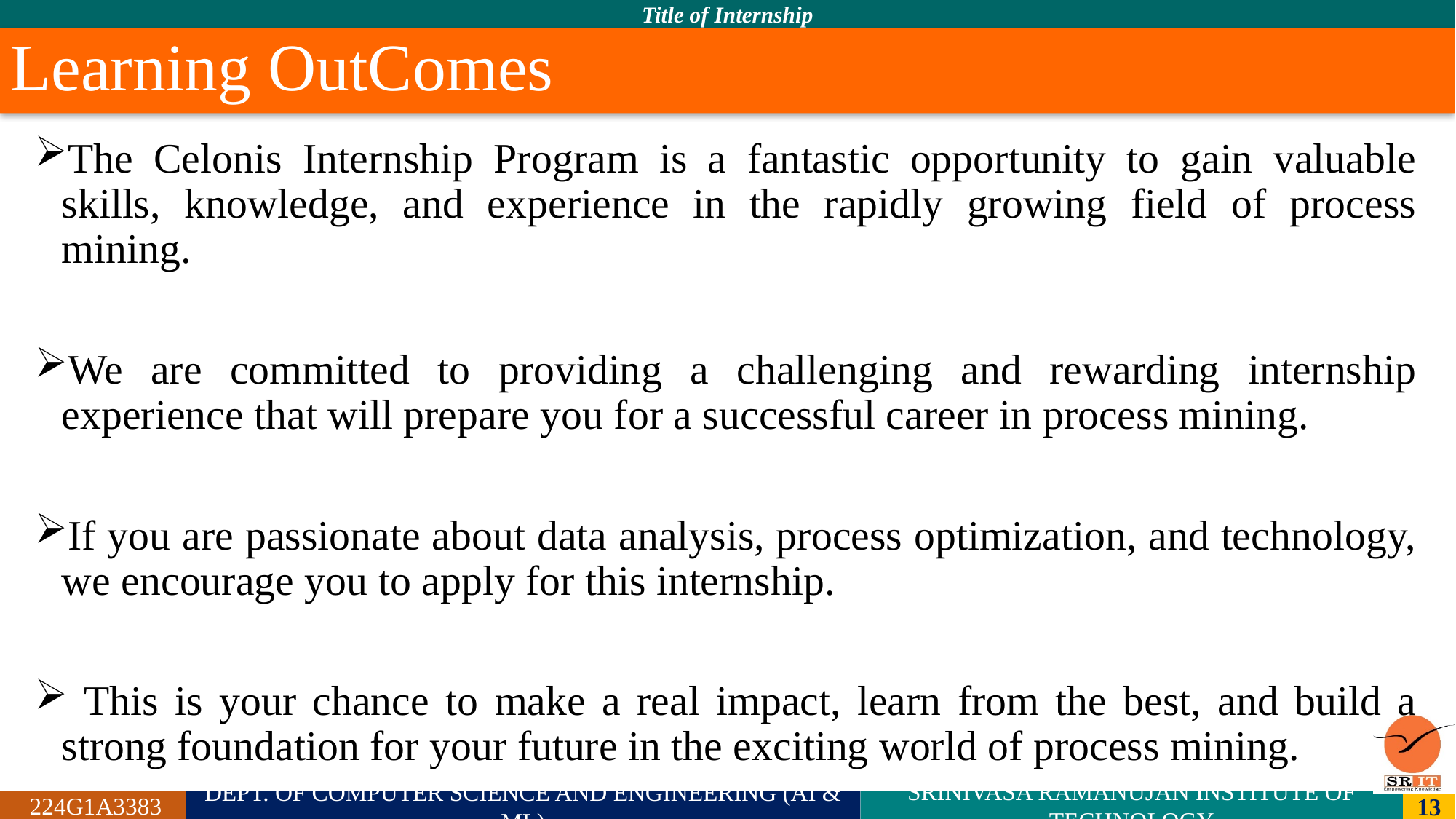

# Learning OutComes
The Celonis Internship Program is a fantastic opportunity to gain valuable skills, knowledge, and experience in the rapidly growing field of process mining.

We are committed to providing a challenging and rewarding internship experience that will prepare you for a successful career in process mining.

If you are passionate about data analysis, process optimization, and technology, we encourage you to apply for this internship.

 This is your chance to make a real impact, learn from the best, and build a strong foundation for your future in the exciting world of process mining.